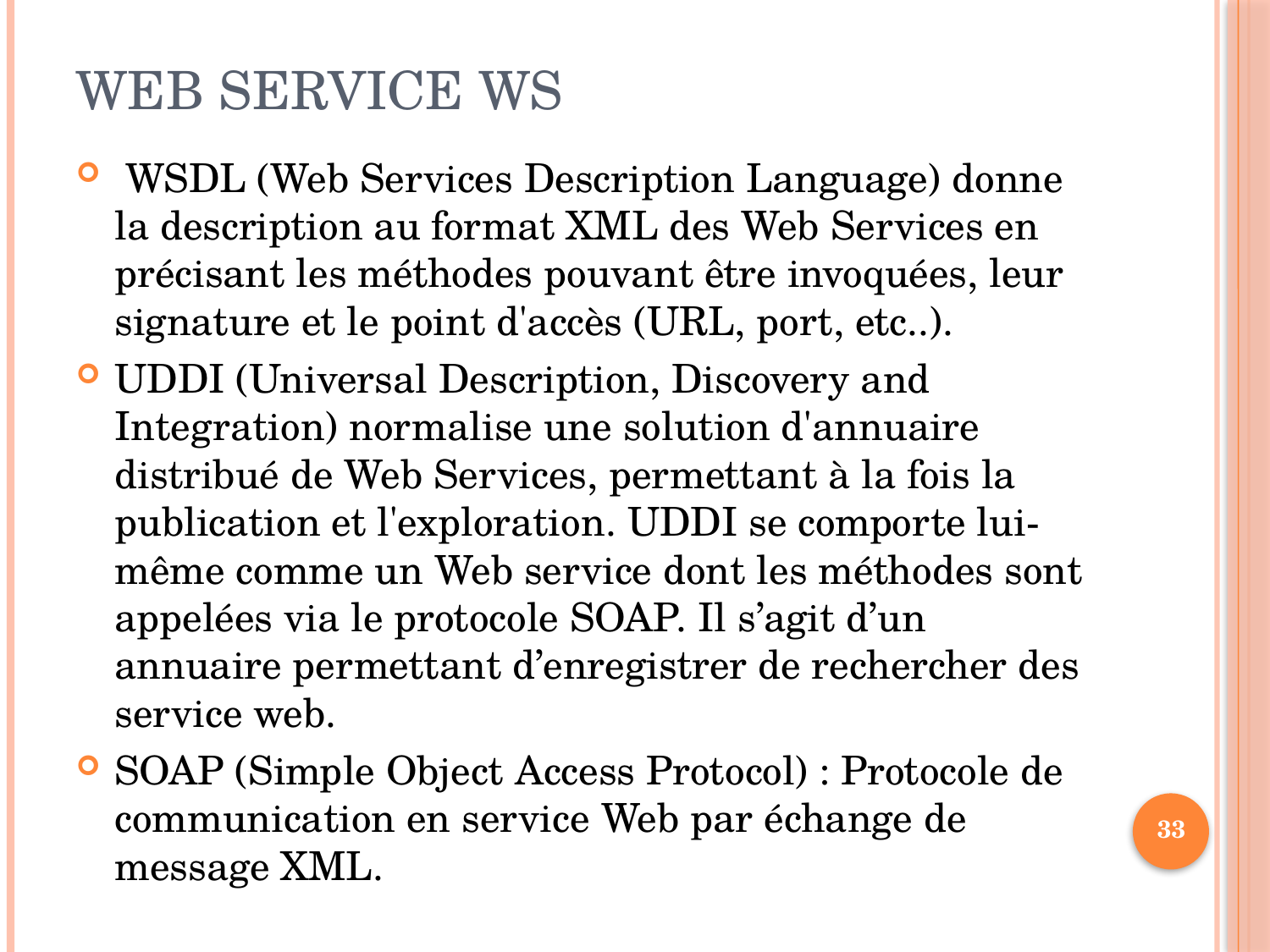

# Web service WS
 WSDL (Web Services Description Language) donne la description au format XML des Web Services en précisant les méthodes pouvant être invoquées, leur signature et le point d'accès (URL, port, etc..).
UDDI (Universal Description, Discovery and Integration) normalise une solution d'annuaire distribué de Web Services, permettant à la fois la publication et l'exploration. UDDI se comporte lui-même comme un Web service dont les méthodes sont appelées via le protocole SOAP. Il s’agit d’un annuaire permettant d’enregistrer de rechercher des service web.
SOAP (Simple Object Access Protocol) : Protocole de communication en service Web par échange de message XML.
33